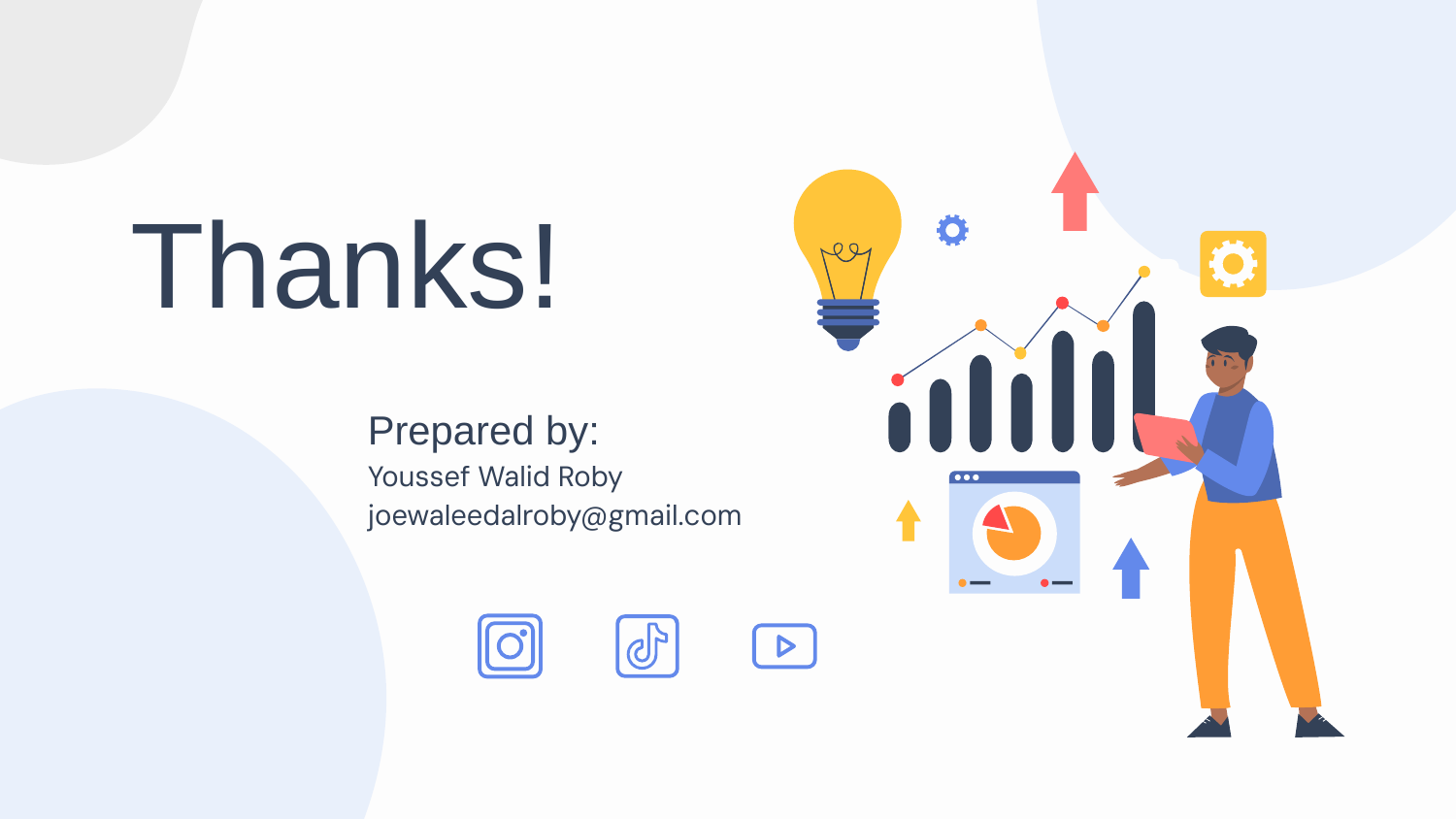

# Thanks!
Prepared by:
Youssef Walid Roby
joewaleedalroby@gmail.com